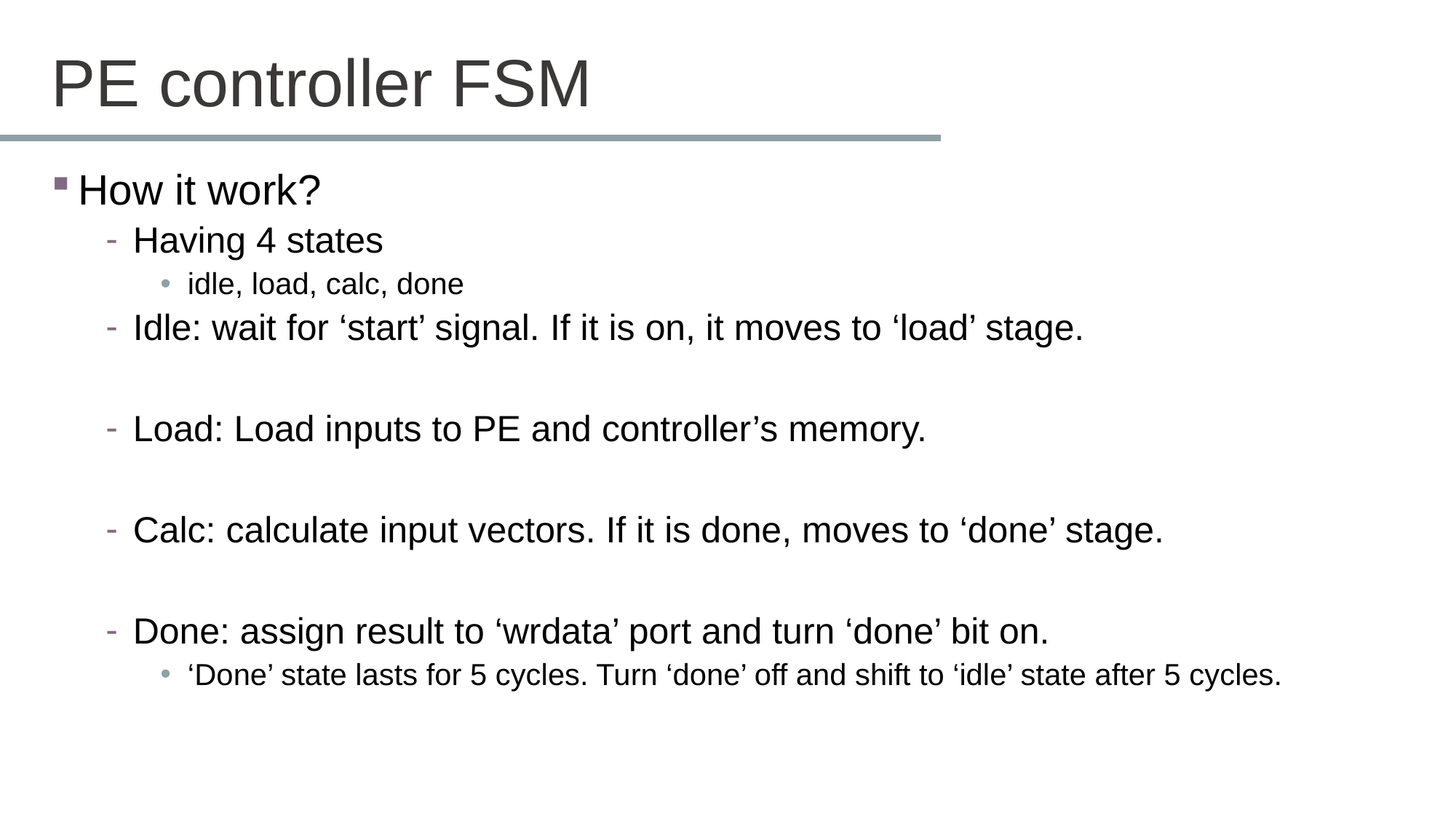

# PE controller FSM
How it work?
Having 4 states
idle, load, calc, done
Idle: wait for ‘start’ signal. If it is on, it moves to ‘load’ stage.

Load: Load inputs to PE and controller’s memory.

Calc: calculate input vectors. If it is done, moves to ‘done’ stage.

Done: assign result to ‘wrdata’ port and turn ‘done’ bit on.
‘Done’ state lasts for 5 cycles. Turn ‘done’ off and shift to ‘idle’ state after 5 cycles.